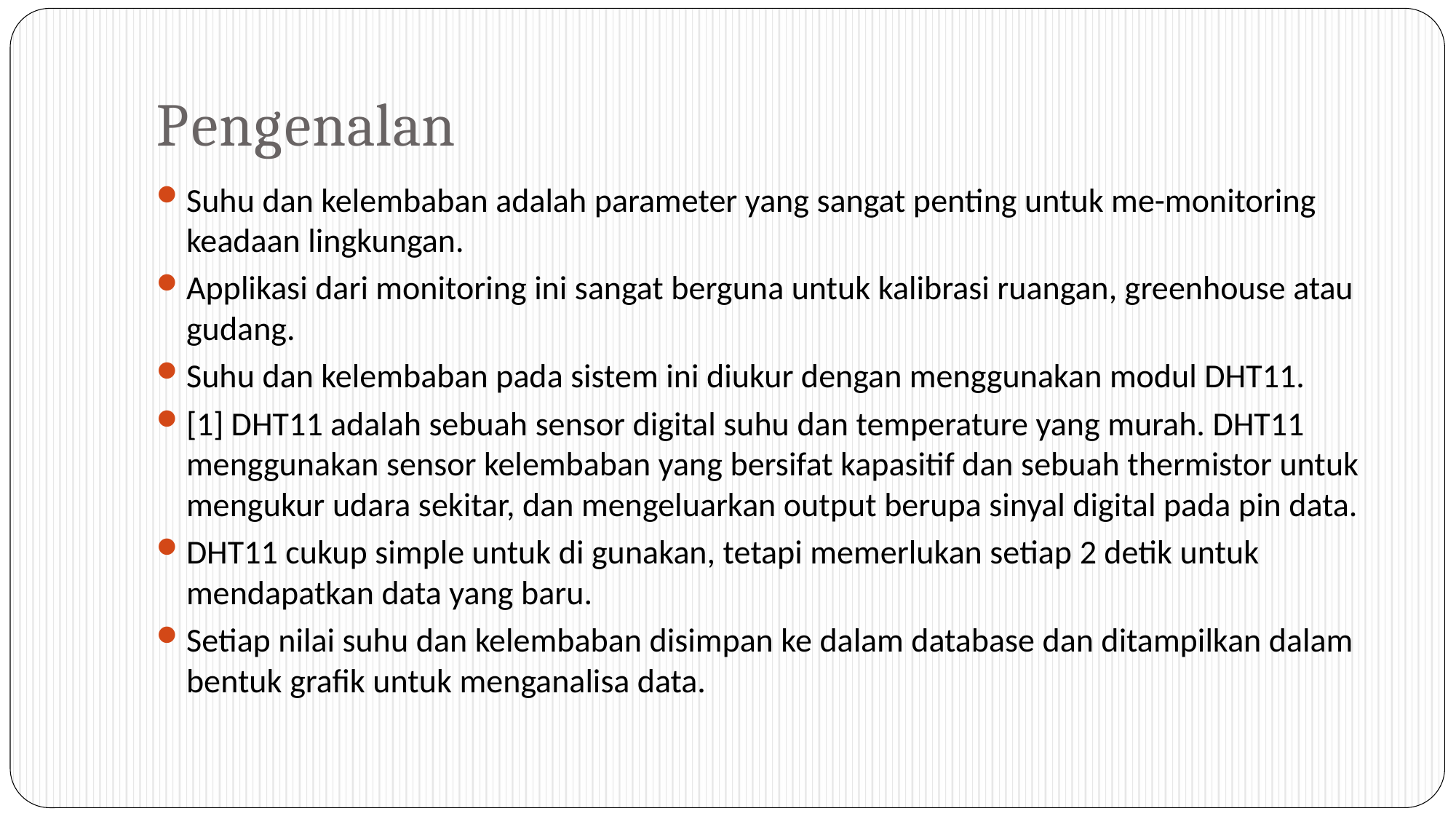

# Pengenalan
Suhu dan kelembaban adalah parameter yang sangat penting untuk me-monitoring keadaan lingkungan.
Applikasi dari monitoring ini sangat berguna untuk kalibrasi ruangan, greenhouse atau gudang.
Suhu dan kelembaban pada sistem ini diukur dengan menggunakan modul DHT11.
[1] DHT11 adalah sebuah sensor digital suhu dan temperature yang murah. DHT11 menggunakan sensor kelembaban yang bersifat kapasitif dan sebuah thermistor untuk mengukur udara sekitar, dan mengeluarkan output berupa sinyal digital pada pin data.
DHT11 cukup simple untuk di gunakan, tetapi memerlukan setiap 2 detik untuk mendapatkan data yang baru.
Setiap nilai suhu dan kelembaban disimpan ke dalam database dan ditampilkan dalam bentuk grafik untuk menganalisa data.